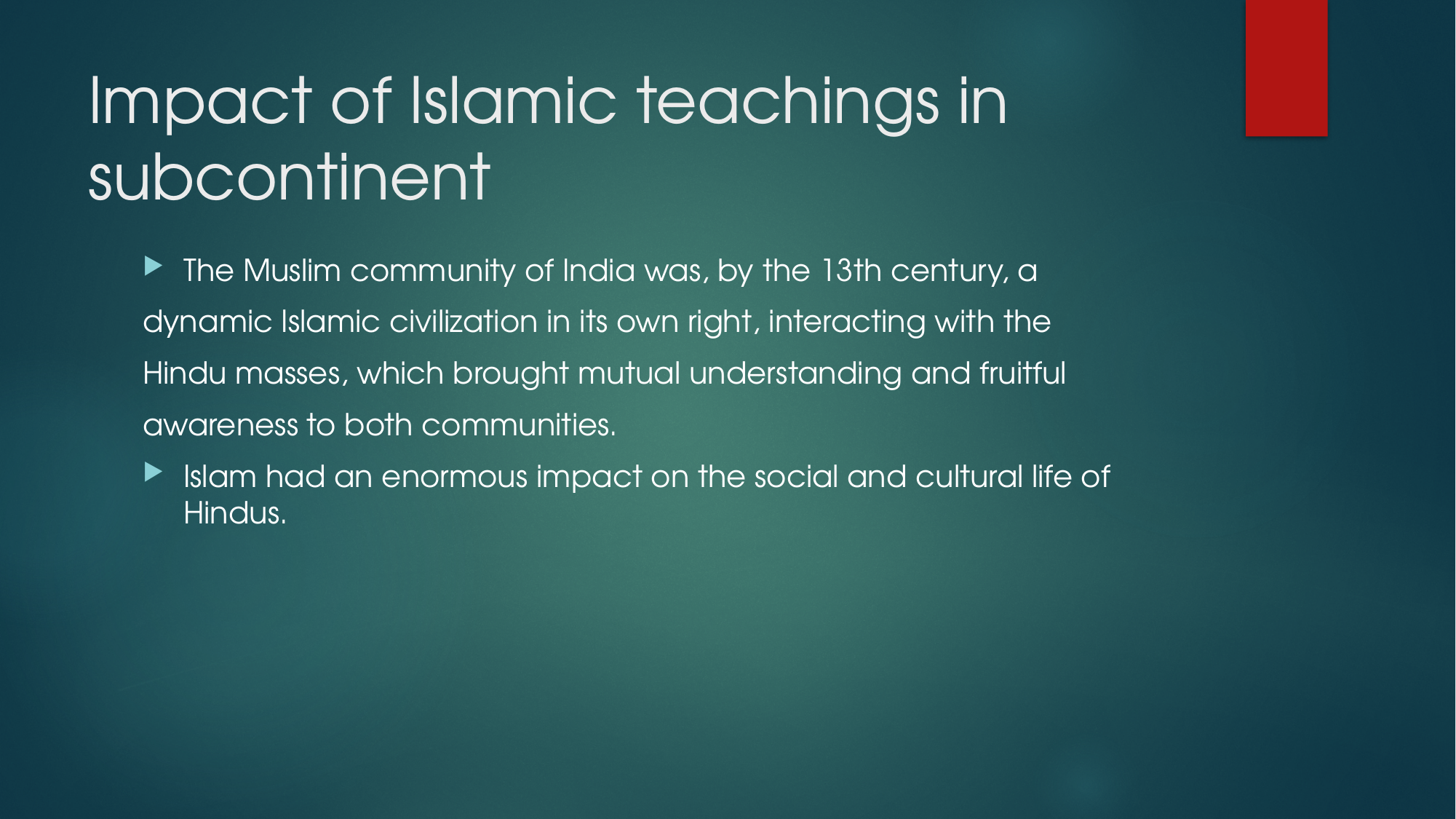

# Impact of Islamic teachings in subcontinent
The Muslim community of India was, by the 13th century, a
dynamic Islamic civilization in its own right, interacting with the
Hindu masses, which brought mutual understanding and fruitful
awareness to both communities.
Islam had an enormous impact on the social and cultural life of Hindus.